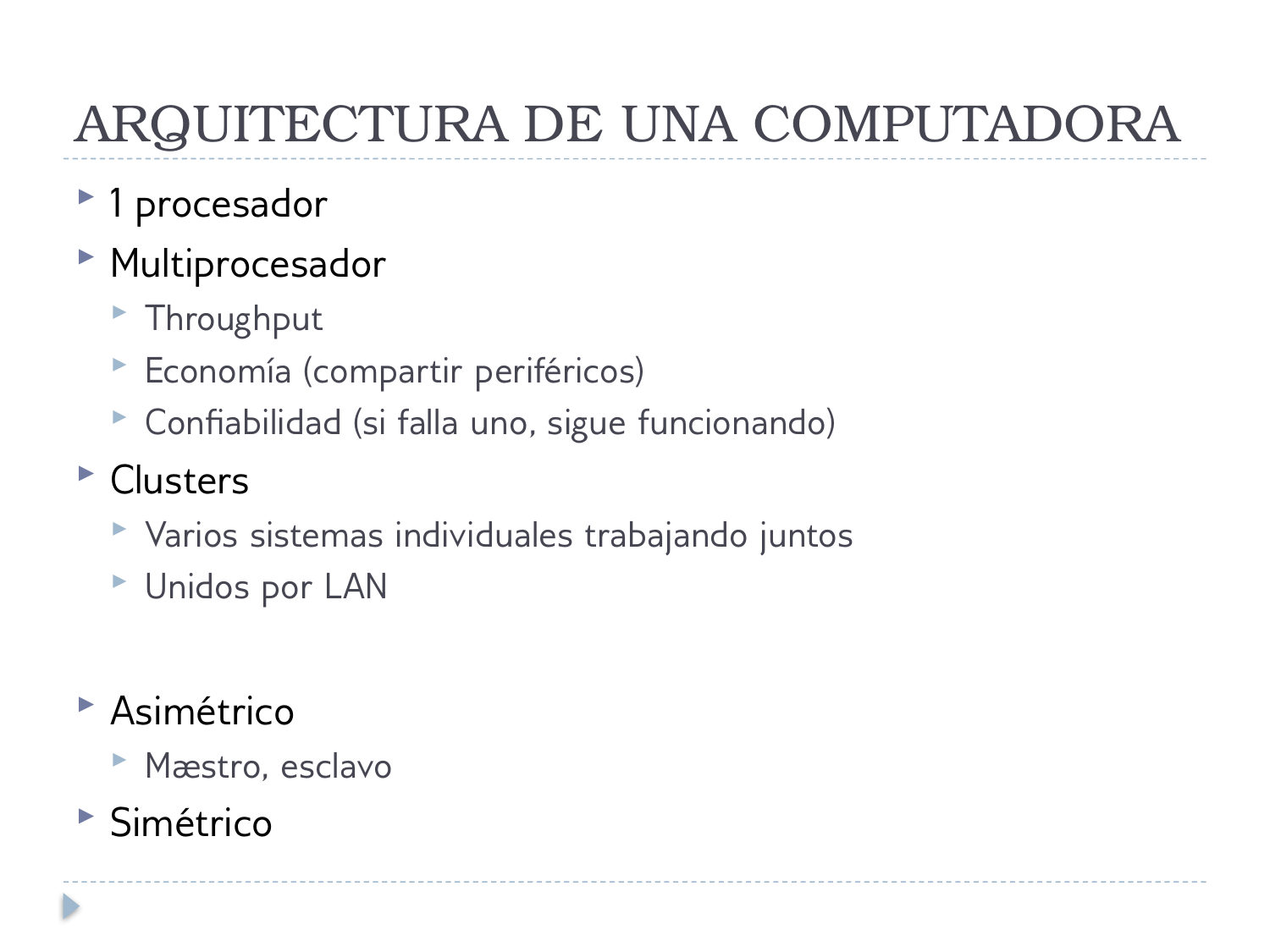

# ARQUITECTURA DE UNA COMPUTADORA
1 procesador
Multiprocesador
Throughput
Economía (compartir periféricos)
Confiabilidad (si falla uno, sigue funcionando)
Clusters
Varios sistemas individuales trabajando juntos
Unidos por LAN

Asimétrico
Maestro, esclavo
Simétrico